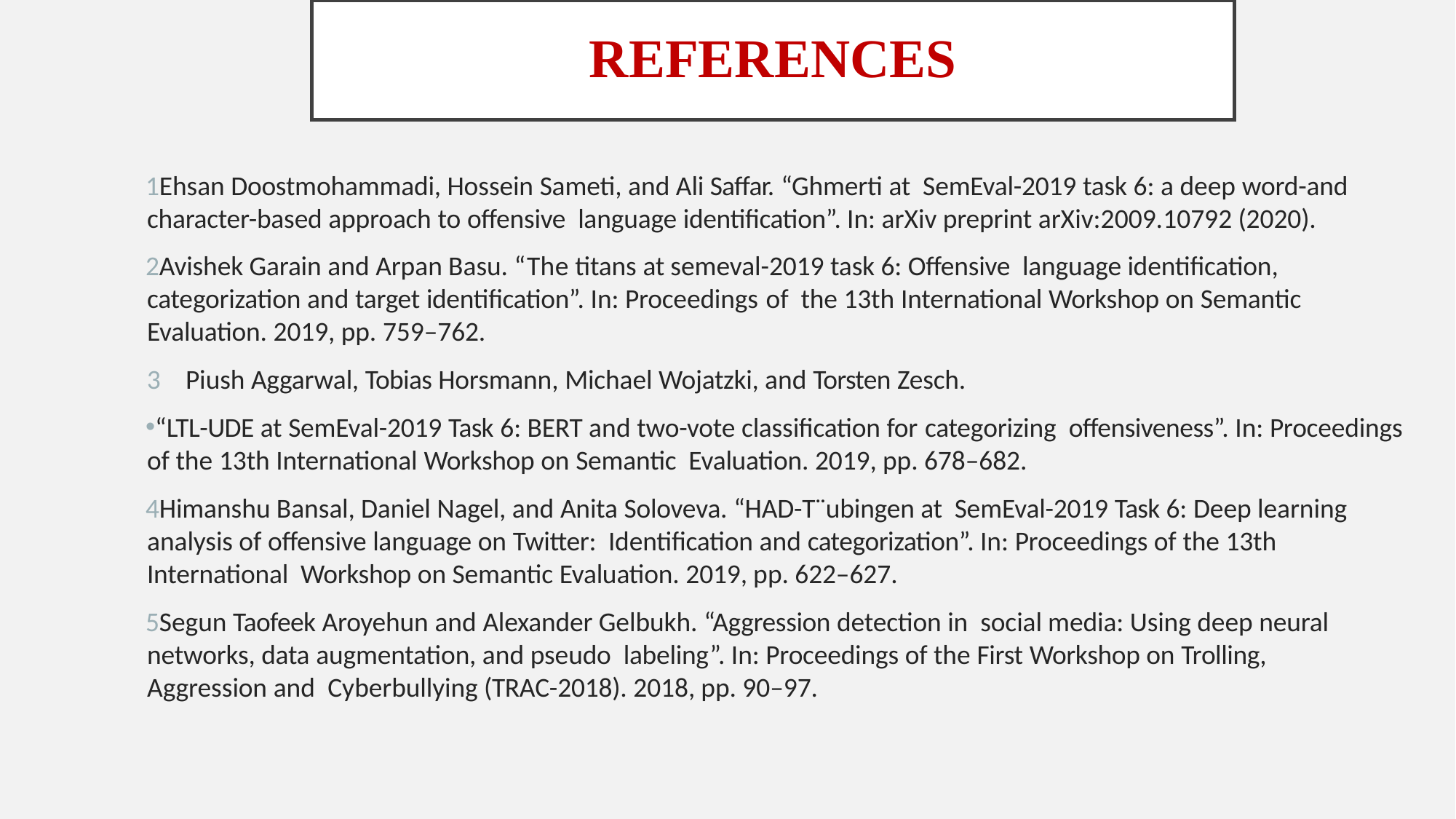

# REFERENCES
Ehsan Doostmohammadi, Hossein Sameti, and Ali Saffar. “Ghmerti at  SemEval-2019 task 6: a deep word-and character-based approach to offensive  language identification”. In: arXiv preprint arXiv:2009.10792 (2020).
Avishek Garain and Arpan Basu. “The titans at semeval-2019 task 6: Offensive  language identification, categorization and target identification”. In: Proceedings of  the 13th International Workshop on Semantic Evaluation. 2019, pp. 759–762.
Piush Aggarwal, Tobias Horsmann, Michael Wojatzki, and Torsten Zesch.
“LTL-UDE at SemEval-2019 Task 6: BERT and two-vote classification for categorizing  offensiveness”. In: Proceedings of the 13th International Workshop on Semantic  Evaluation. 2019, pp. 678–682.
Himanshu Bansal, Daniel Nagel, and Anita Soloveva. “HAD-T¨ubingen at  SemEval-2019 Task 6: Deep learning analysis of offensive language on Twitter:  Identification and categorization”. In: Proceedings of the 13th International  Workshop on Semantic Evaluation. 2019, pp. 622–627.
Segun Taofeek Aroyehun and Alexander Gelbukh. “Aggression detection in  social media: Using deep neural networks, data augmentation, and pseudo  labeling”. In: Proceedings of the First Workshop on Trolling, Aggression and  Cyberbullying (TRAC-2018). 2018, pp. 90–97.